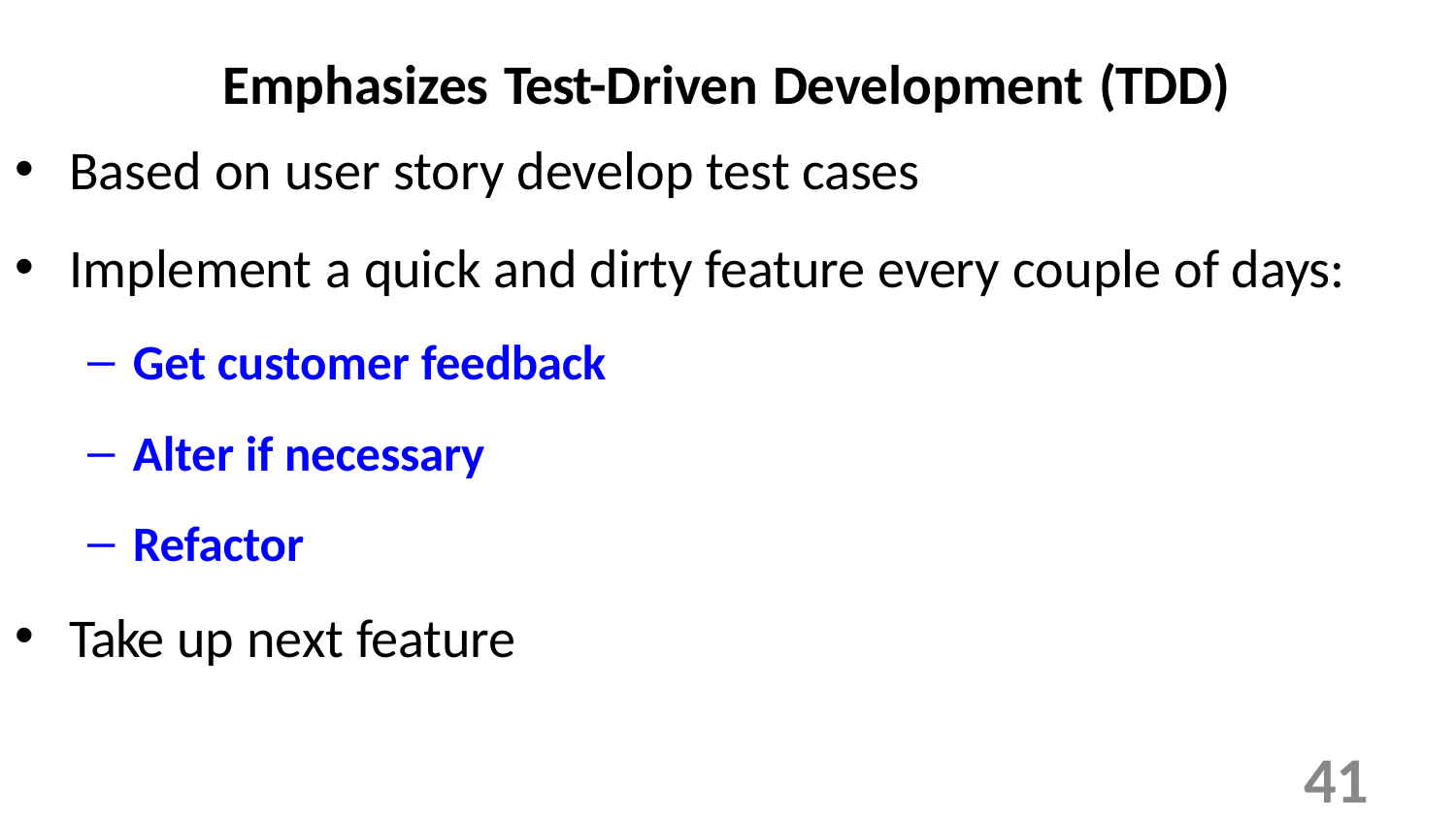

# Emphasizes Test-Driven Development (TDD)
Based on user story develop test cases
Implement a quick and dirty feature every couple of days:
Get customer feedback
Alter if necessary
Refactor
Take up next feature
41